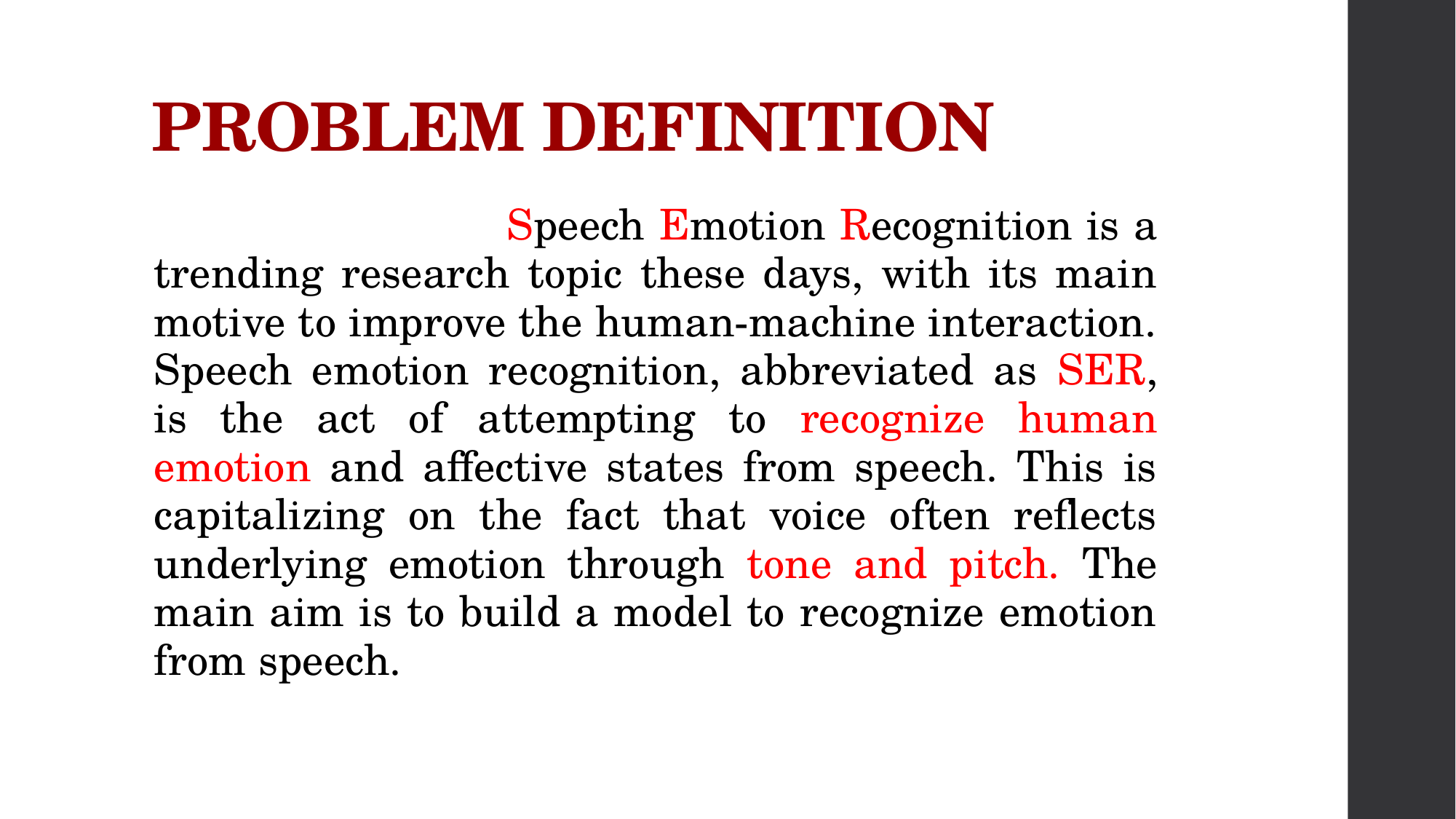

# PROBLEM DEFINITION
                         Speech Emotion Recognition is a trending research topic these days, with its main motive to improve the human-machine interaction. Speech emotion recognition, abbreviated as SER, is the act of attempting to recognize human emotion and affective states from speech. This is capitalizing on the fact that voice often reflects underlying emotion through tone and pitch. The main aim is to build a model to recognize emotion from speech.